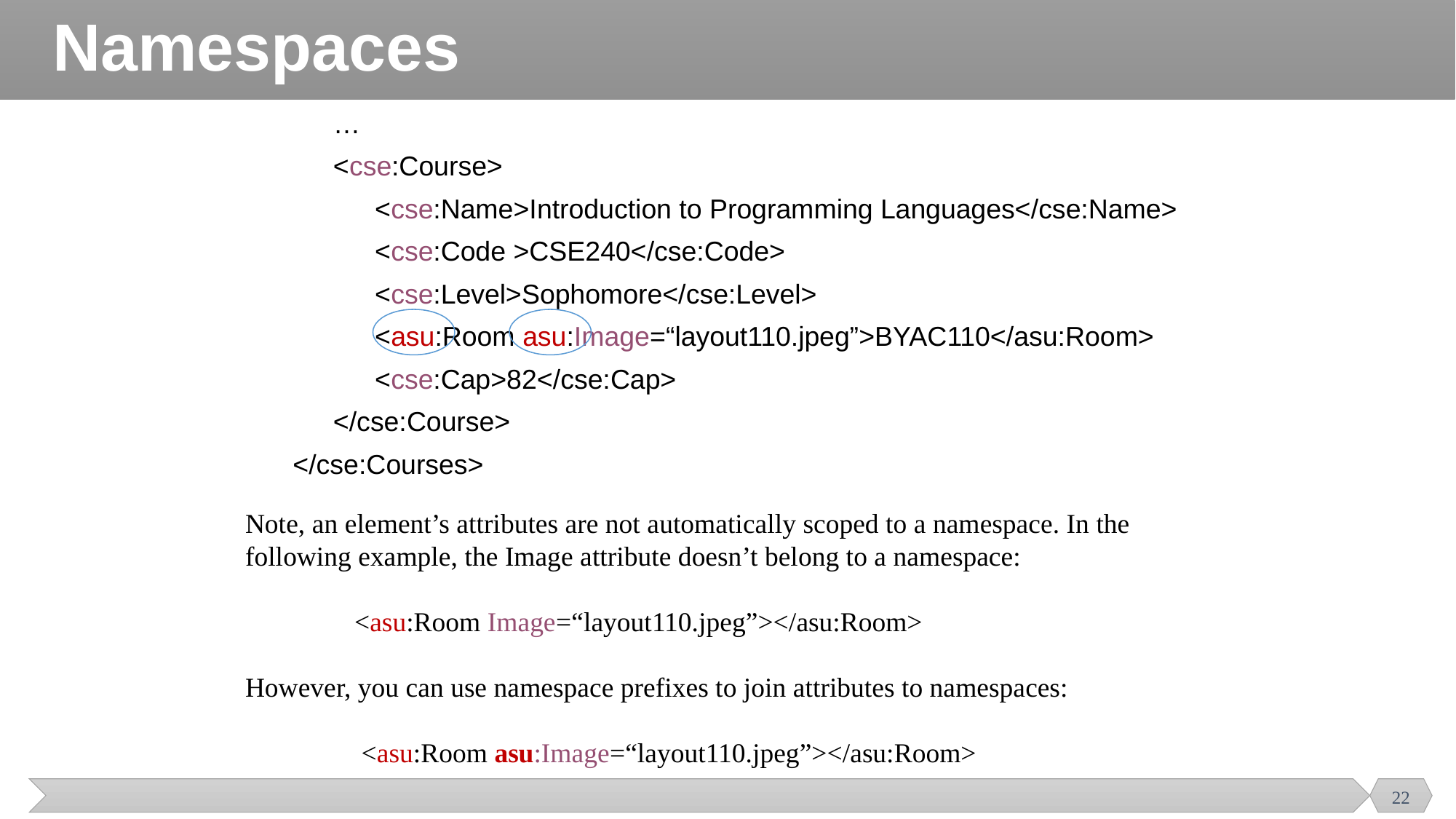

# Namespaces
	…
	<cse:Course>
		<cse:Name>Introduction to Programming Languages</cse:Name>
		<cse:Code >CSE240</cse:Code>
		<cse:Level>Sophomore</cse:Level>
		<asu:Room asu:Image=“layout110.jpeg”>BYAC110</asu:Room>
		<cse:Cap>82</cse:Cap>
	</cse:Course>
</cse:Courses>

Note, an element’s attributes are not automatically scoped to a namespace. In the following example, the Image attribute doesn’t belong to a namespace:

	<asu:Room Image=“layout110.jpeg”></asu:Room>

However, you can use namespace prefixes to join attributes to namespaces:

	 <asu:Room asu:Image=“layout110.jpeg”></asu:Room>
22